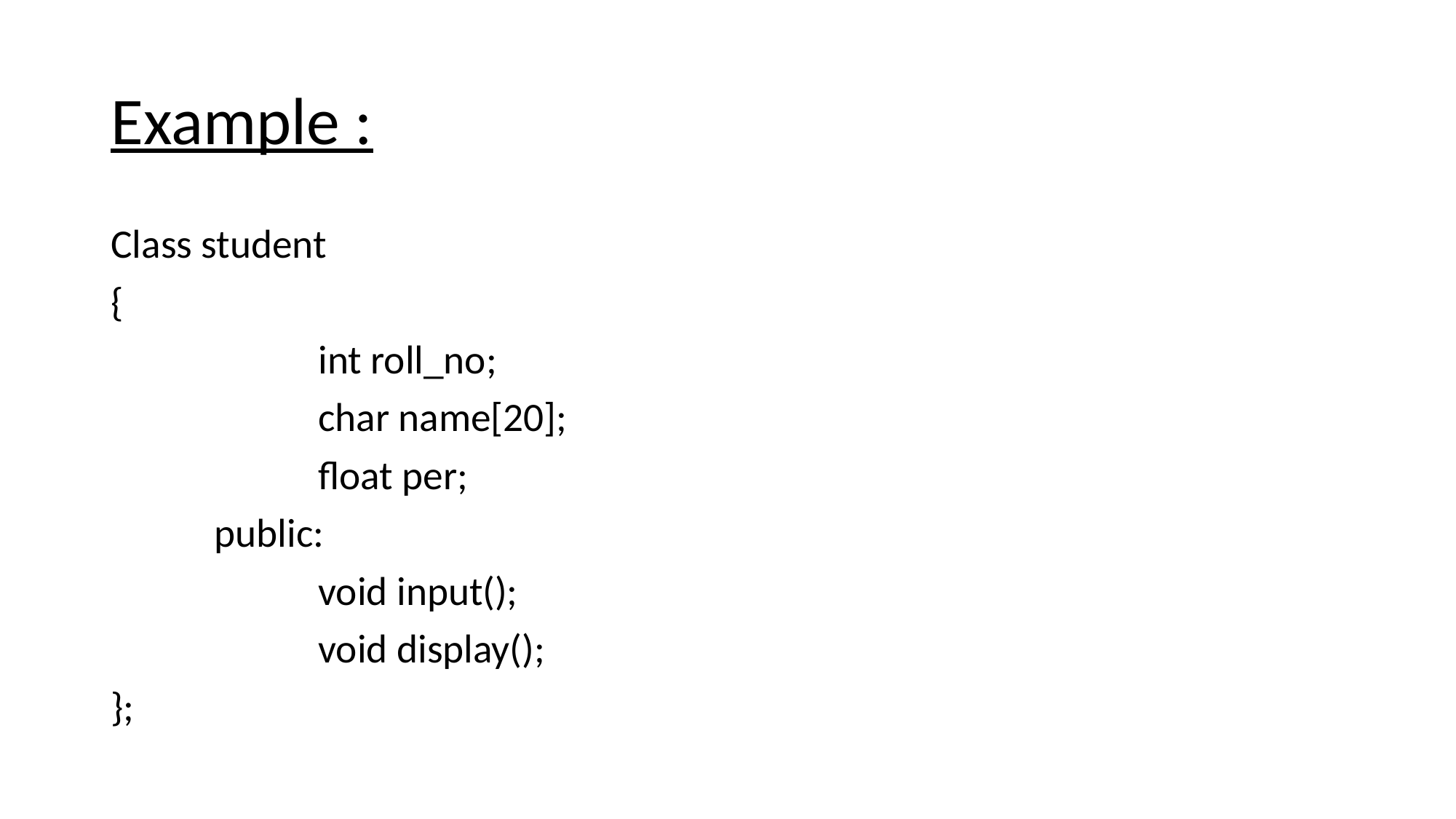

# Example :
Class student
{
		int roll_no;
		char name[20];
		float per;
	public:
		void input();
		void display();
};